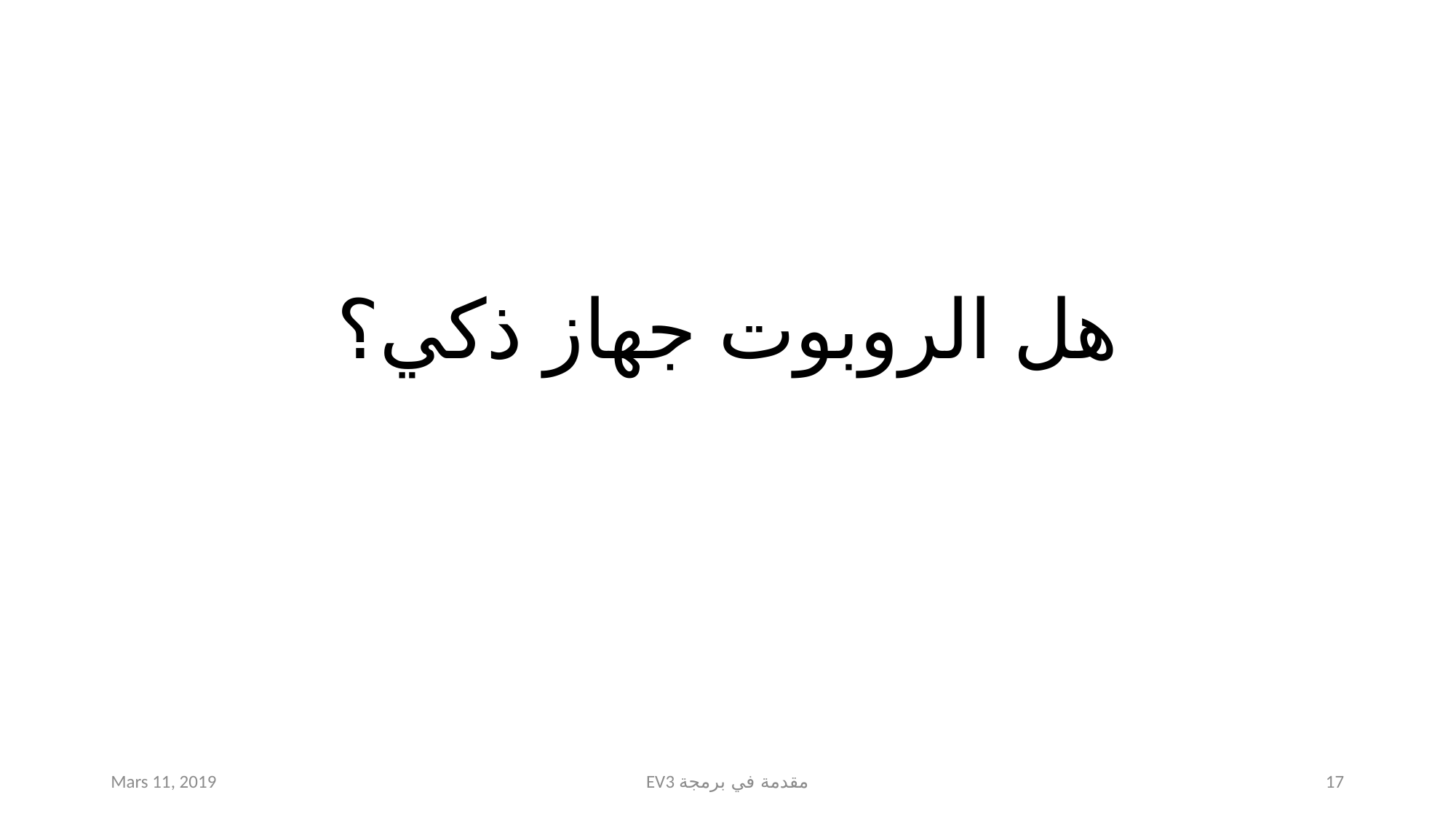

# هل الروبوت جهاز ذكي؟
Mars 11, 2019
EV3 مقدمة في برمجة
17